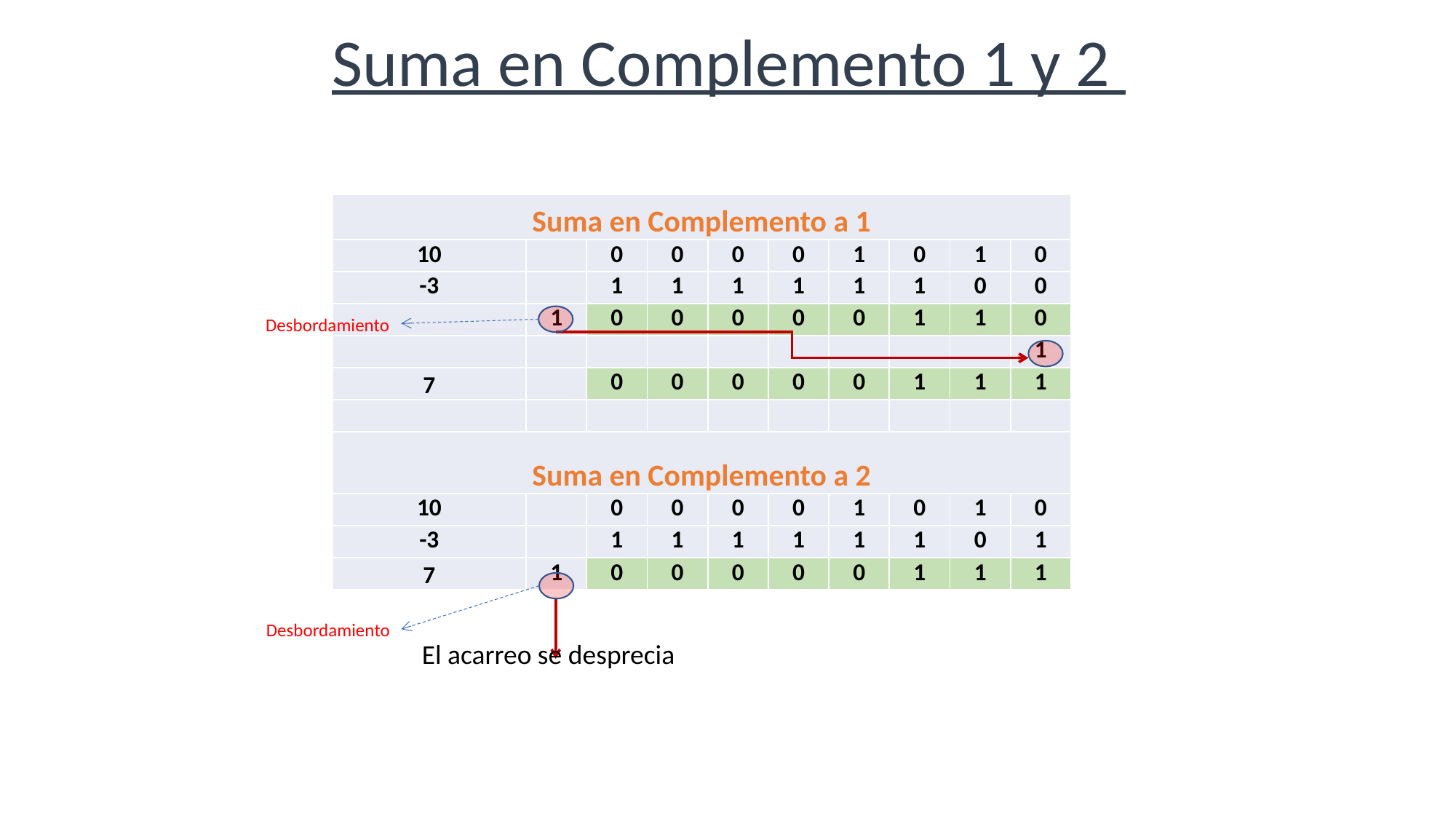

Suma en Complemento 1 y 2
| Suma en Complemento a 1 |  |  |  |  |  |  |  |  |  |
| --- | --- | --- | --- | --- | --- | --- | --- | --- | --- |
| 10 |  | 0 | 0 | 0 | 0 | 1 | 0 | 1 | 0 |
| -3 |  | 1 | 1 | 1 | 1 | 1 | 1 | 0 | 0 |
|  | 1 | 0 | 0 | 0 | 0 | 0 | 1 | 1 | 0 |
|  |  |  |  |  |  |  |  |  | 1 |
| 7 |  | 0 | 0 | 0 | 0 | 0 | 1 | 1 | 1 |
|  |  |  |  |  |  |  |  |  |  |
| Suma en Complemento a 2 |  |  |  |  |  |  |  |  |  |
| 10 |  | 0 | 0 | 0 | 0 | 1 | 0 | 1 | 0 |
| -3 |  | 1 | 1 | 1 | 1 | 1 | 1 | 0 | 1 |
| 7 | 1 | 0 | 0 | 0 | 0 | 0 | 1 | 1 | 1 |

Desbordamiento

Desbordamiento
El acarreo se desprecia